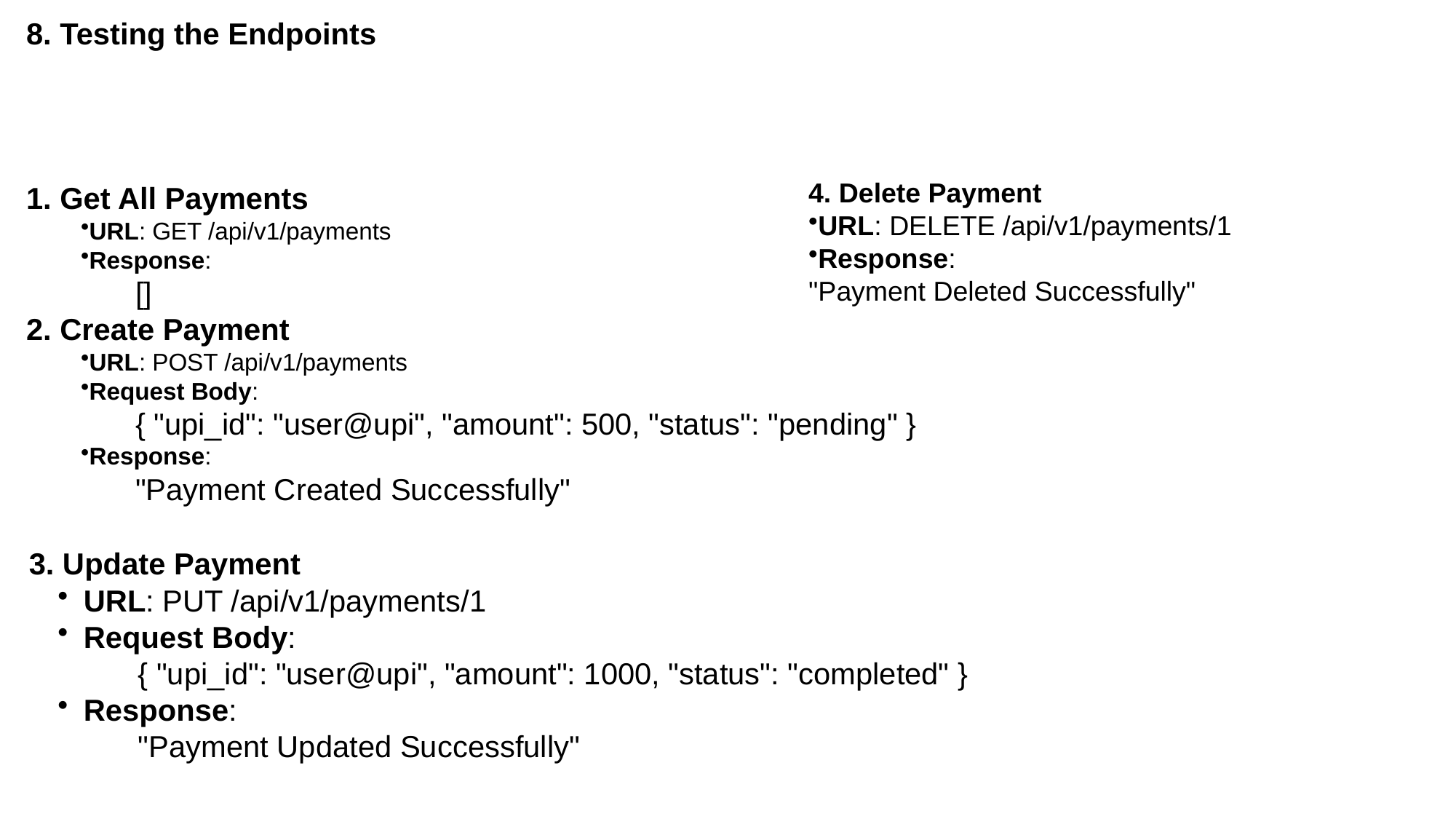

# 8. Testing the Endpoints
1. Get All Payments
URL: GET /api/v1/payments
Response:
	[]
2. Create Payment
URL: POST /api/v1/payments
Request Body:
	{ "upi_id": "user@upi", "amount": 500, "status": "pending" }
Response:
	"Payment Created Successfully"

4. Delete Payment
URL: DELETE /api/v1/payments/1
Response:
"Payment Deleted Successfully"

3. Update Payment
URL: PUT /api/v1/payments/1
Request Body:
	{ "upi_id": "user@upi", "amount": 1000, "status": "completed" }
Response:
	"Payment Updated Successfully"